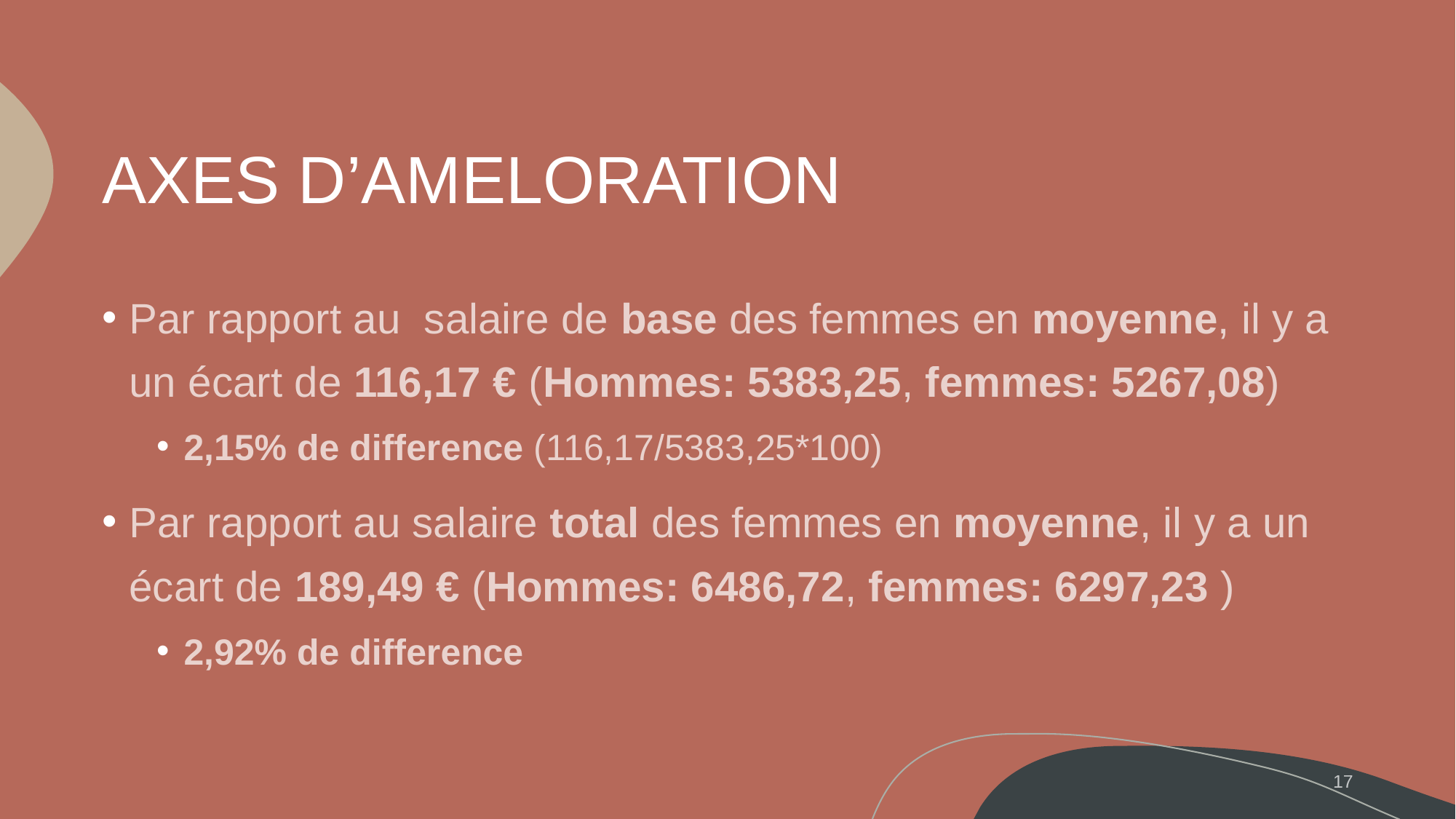

# AXES D’AMELORATION
Par rapport au  salaire de base des femmes en moyenne, il y a un écart de 116,17 € (Hommes: 5383,25, femmes: 5267,08)
2,15% de difference (116,17/5383,25*100)
Par rapport au salaire total des femmes en moyenne, il y a un écart de 189,49 € (Hommes: 6486,72, femmes: 6297,23 )
2,92% de difference
17